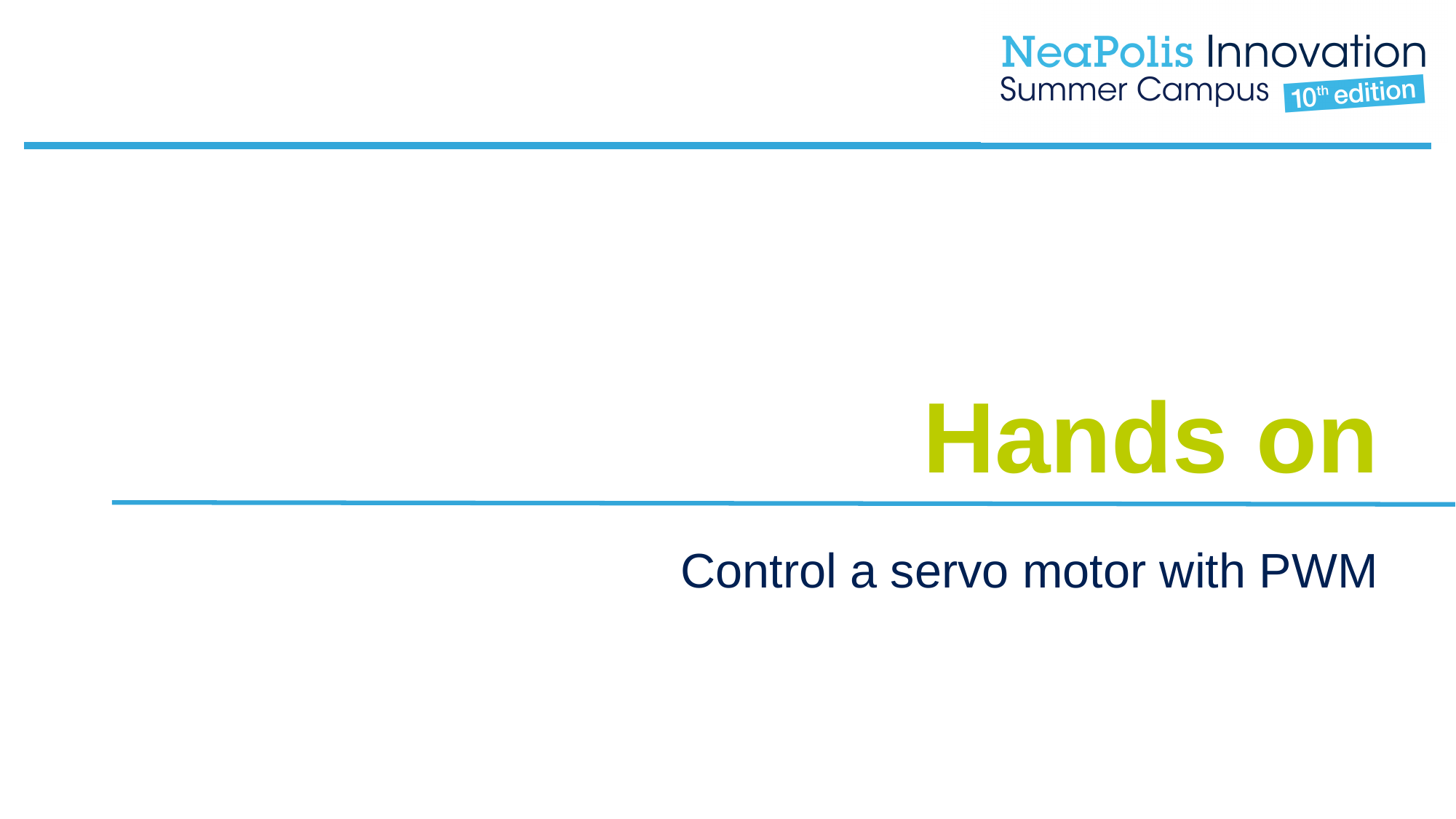

Hands on
Control a servo motor with PWM